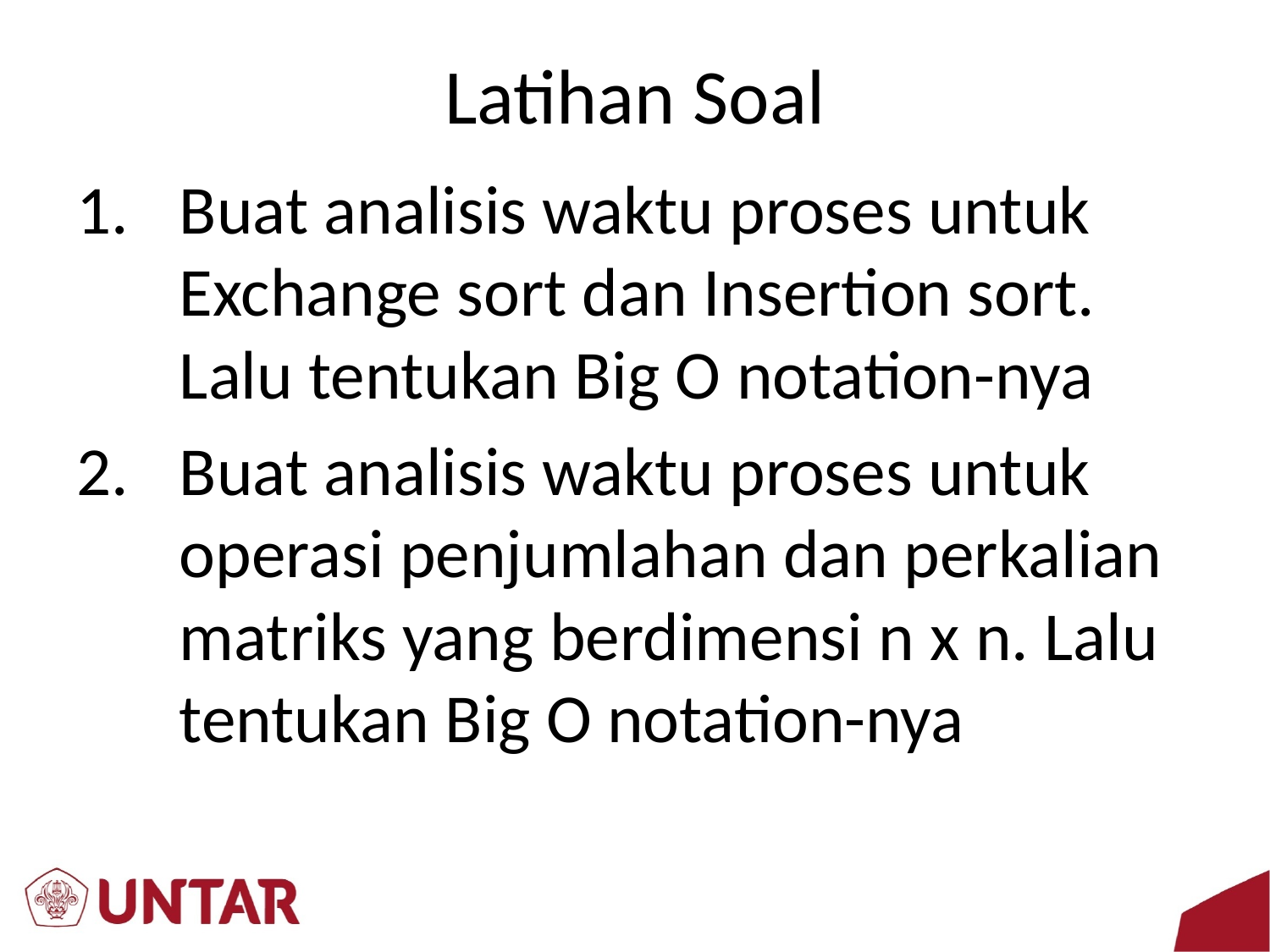

# Latihan Soal
Buat analisis waktu proses untuk Exchange sort dan Insertion sort. Lalu tentukan Big O notation-nya
Buat analisis waktu proses untuk operasi penjumlahan dan perkalian matriks yang berdimensi n x n. Lalu tentukan Big O notation-nya